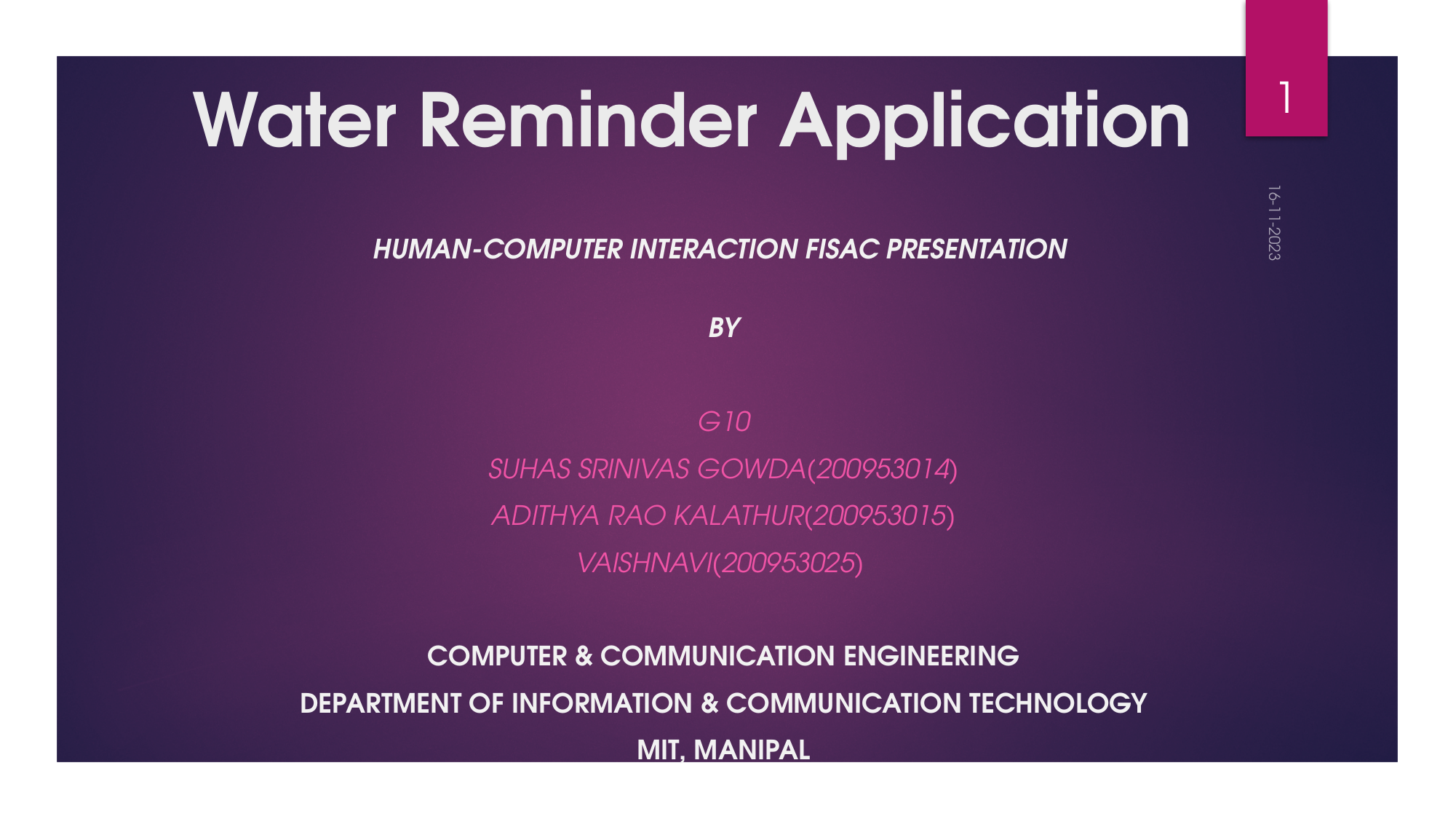

1
# Water Reminder Application

Human-Computer Interaction FISAC Presentation
By

G10
Suhas Srinivas Gowda(200953014)
Adithya Rao Kalathur(200953015)
Vaishnavi(200953025)

Computer & Communication Engineering
Department of Information & Communication Technology
MIT, Manipal

16-11-2023